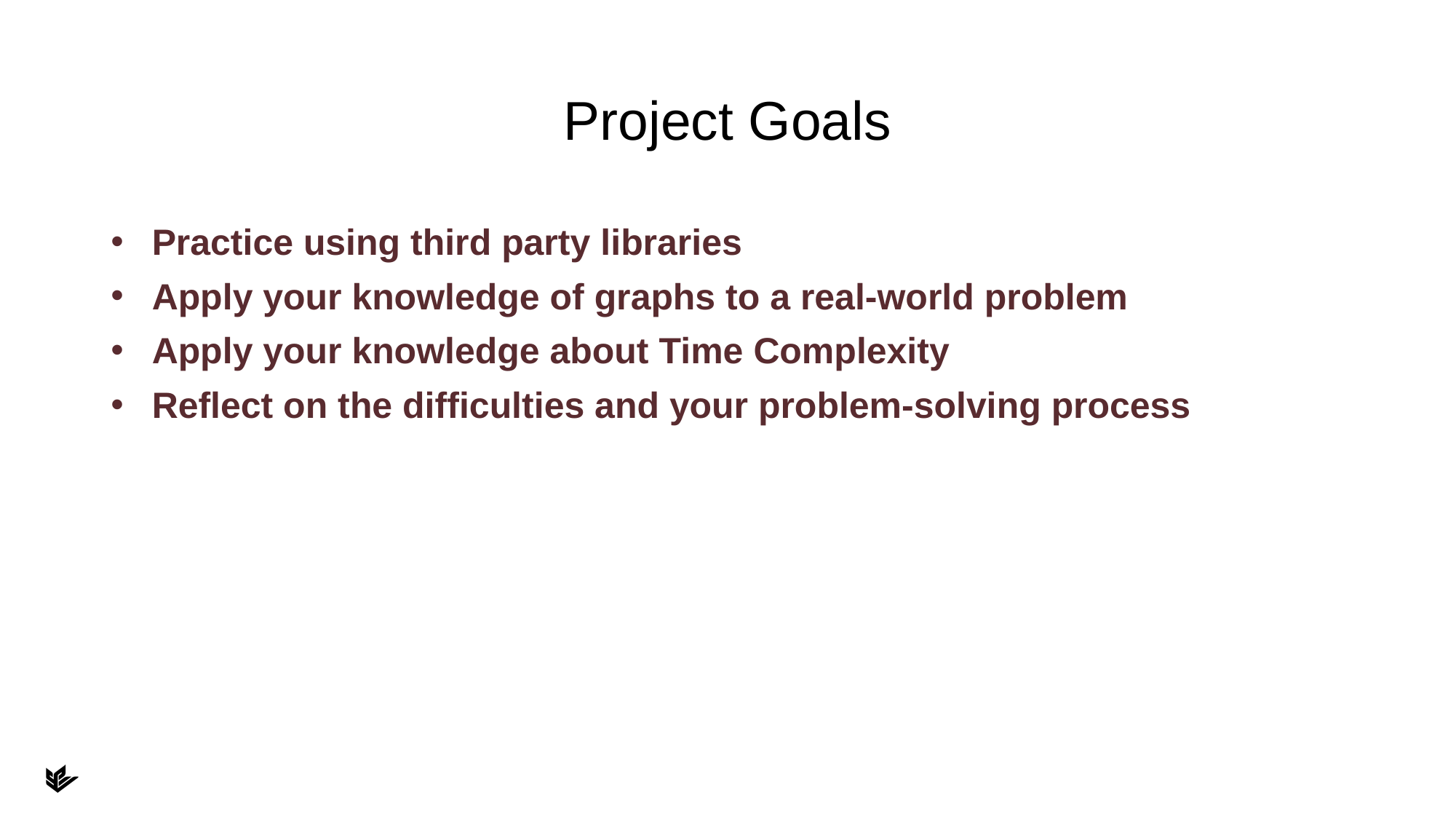

# Project Goals
Practice using third party libraries
Apply your knowledge of graphs to a real-world problem
Apply your knowledge about Time Complexity
Reflect on the difficulties and your problem-solving process